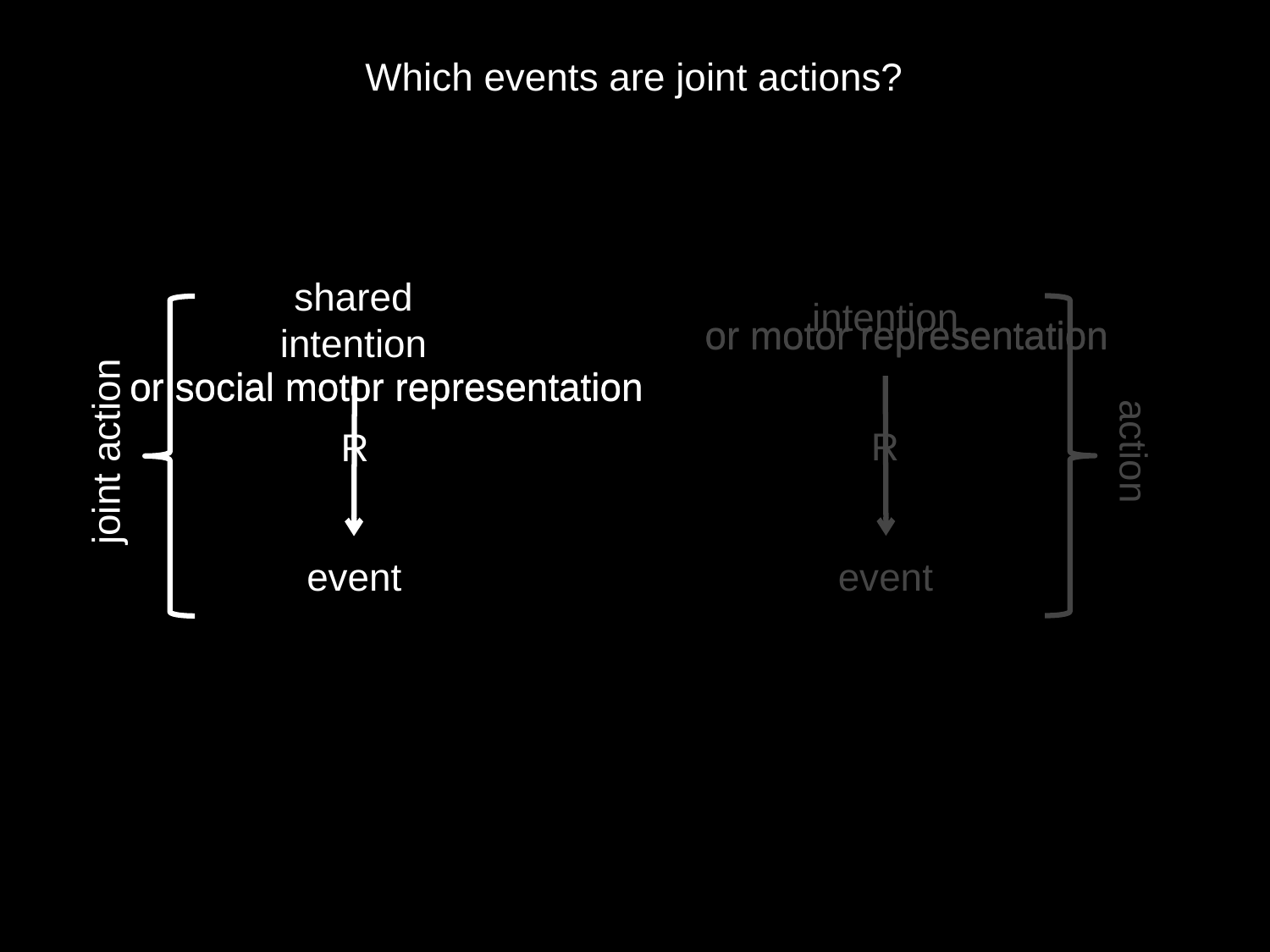

Which events are joint actions?
shared intention

R
joint action
event

intention

or motor representation
or motor representation
or social motor representation
or social motor representation
R
action
event